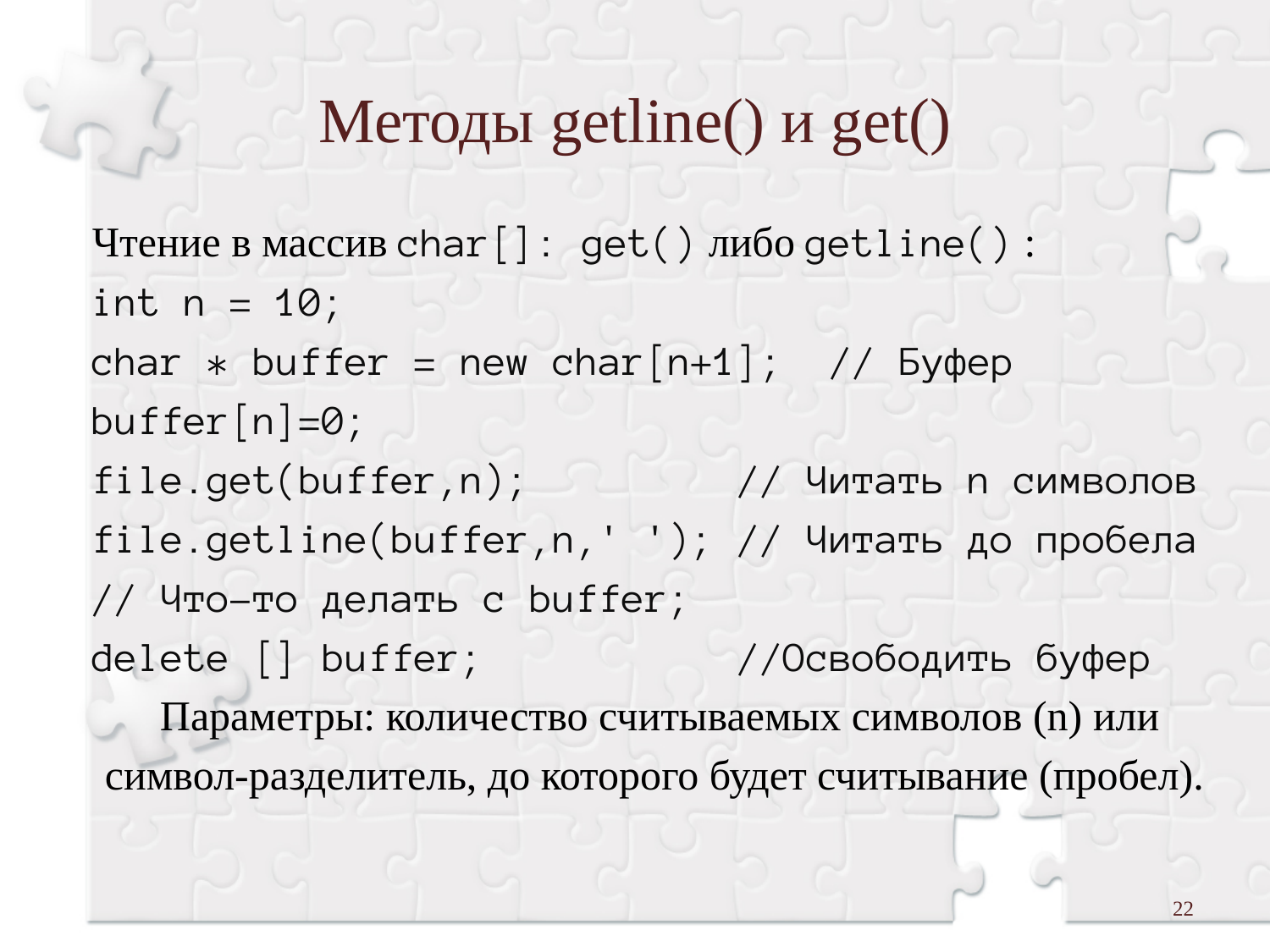

# Методы getline() и get()
Чтение в массив char[]: get() либо getline() :
int n = 10;
char * buffer = new char[n+1];  // Буфер
buffer[n]=0;
file.get(buffer,n);         // Читать n символов
file.getline(buffer,n,' '); // Читать до пробела
// Что-то делать с buffer;
delete [] buffer;           //Освободить буфер
Параметры: количество считываемых символов (n) или
символ-разделитель, до которого будет считывание (пробел).
22